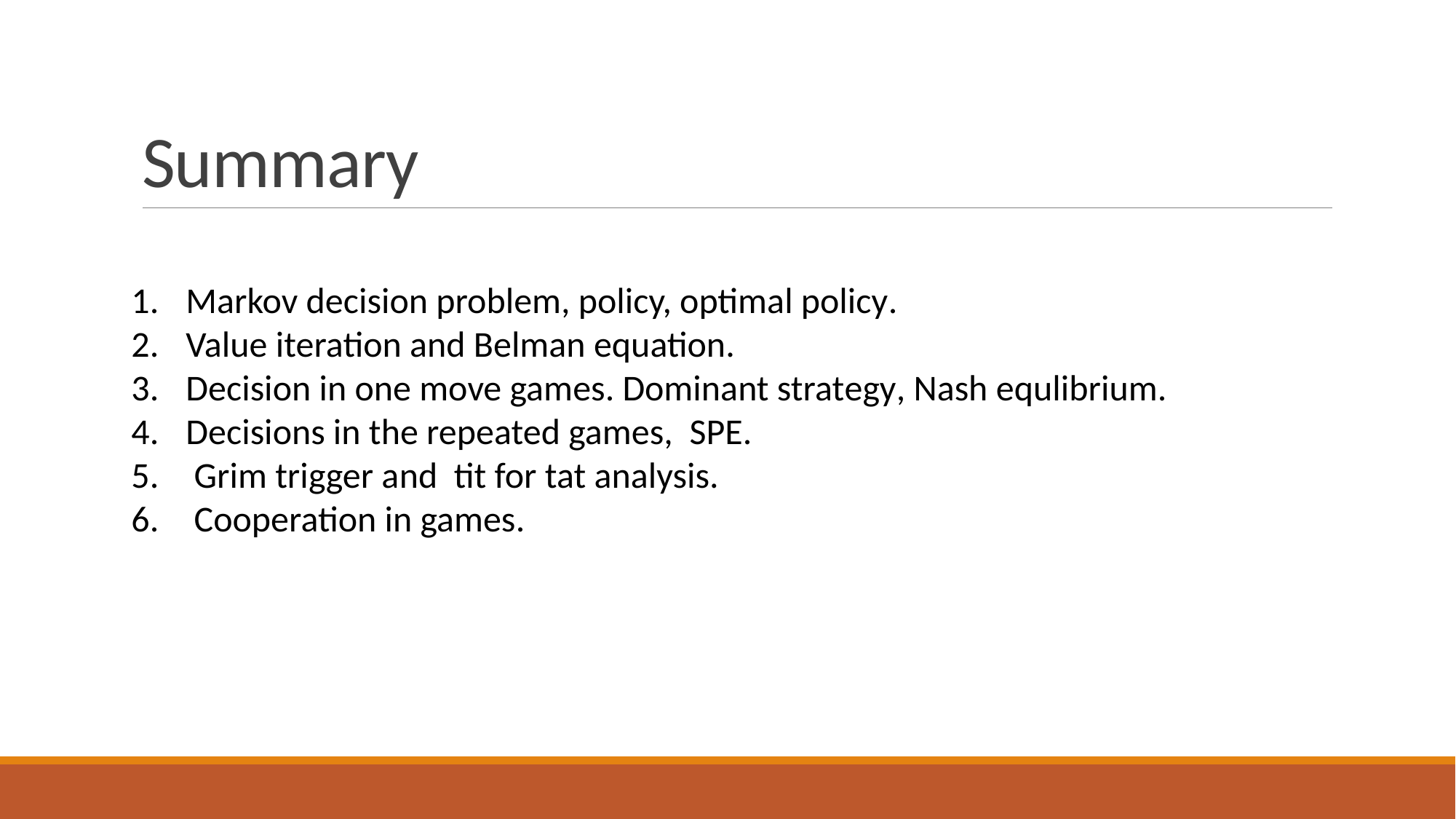

# Summary
Markov decision problem, policy, optimal policy.
Value iteration and Belman equation.
Decision in one move games. Dominant strategy, Nash equlibrium.
Decisions in the repeated games,  SPE.
 Grim trigger and  tit for tat analysis.
 Cooperation in games.